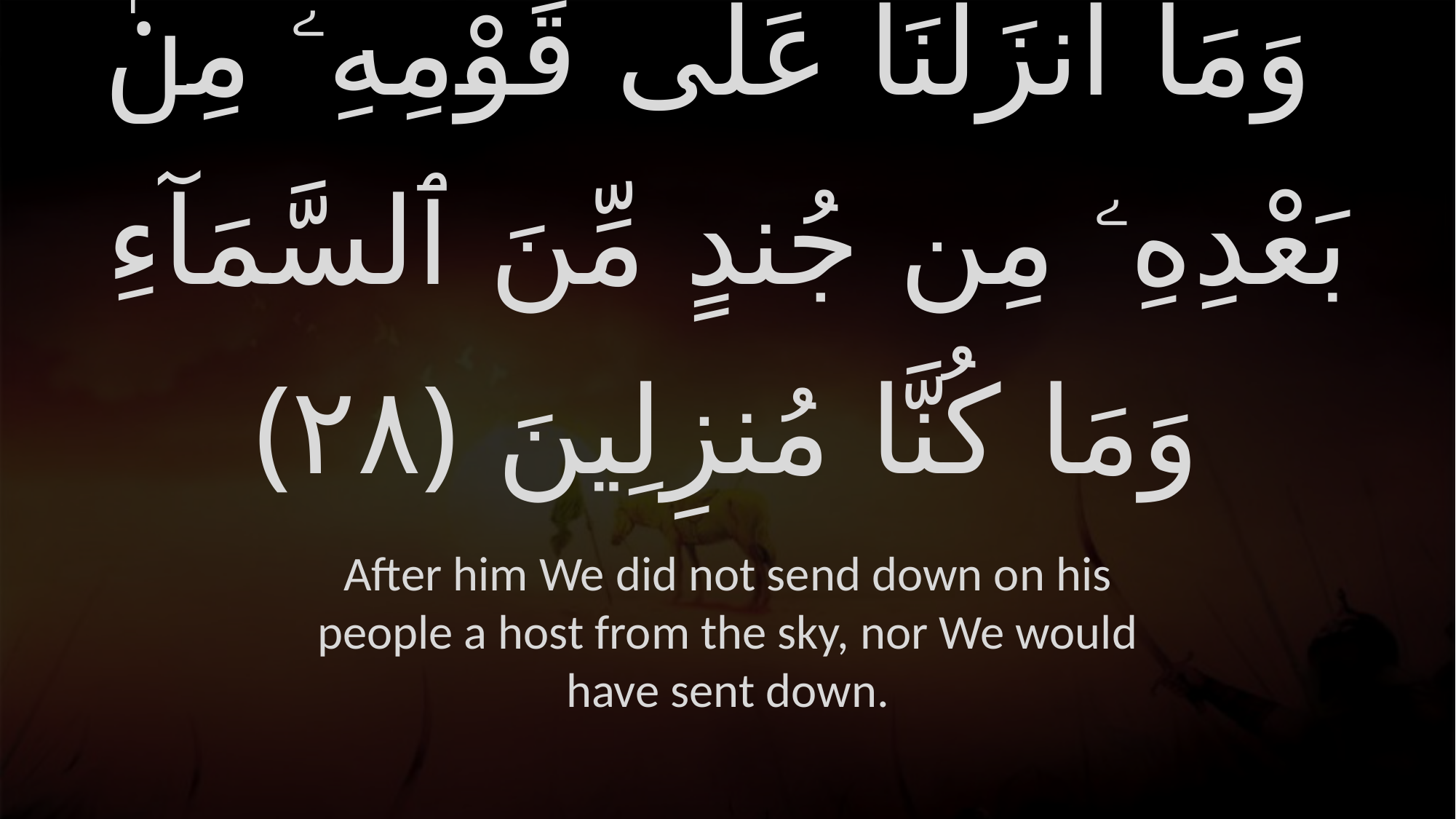

# وَمَآ أَنزَلْنَا عَلٰى قَوْمِهِۦ مِنۢ بَعْدِهِۦ مِن جُندٍ مِّنَ ٱلسَّمَآءِ وَمَا كُنَّا مُنزِلِينَ ﴿٢٨﴾
After him We did not send down on his people a host from the sky, nor We would have sent down.